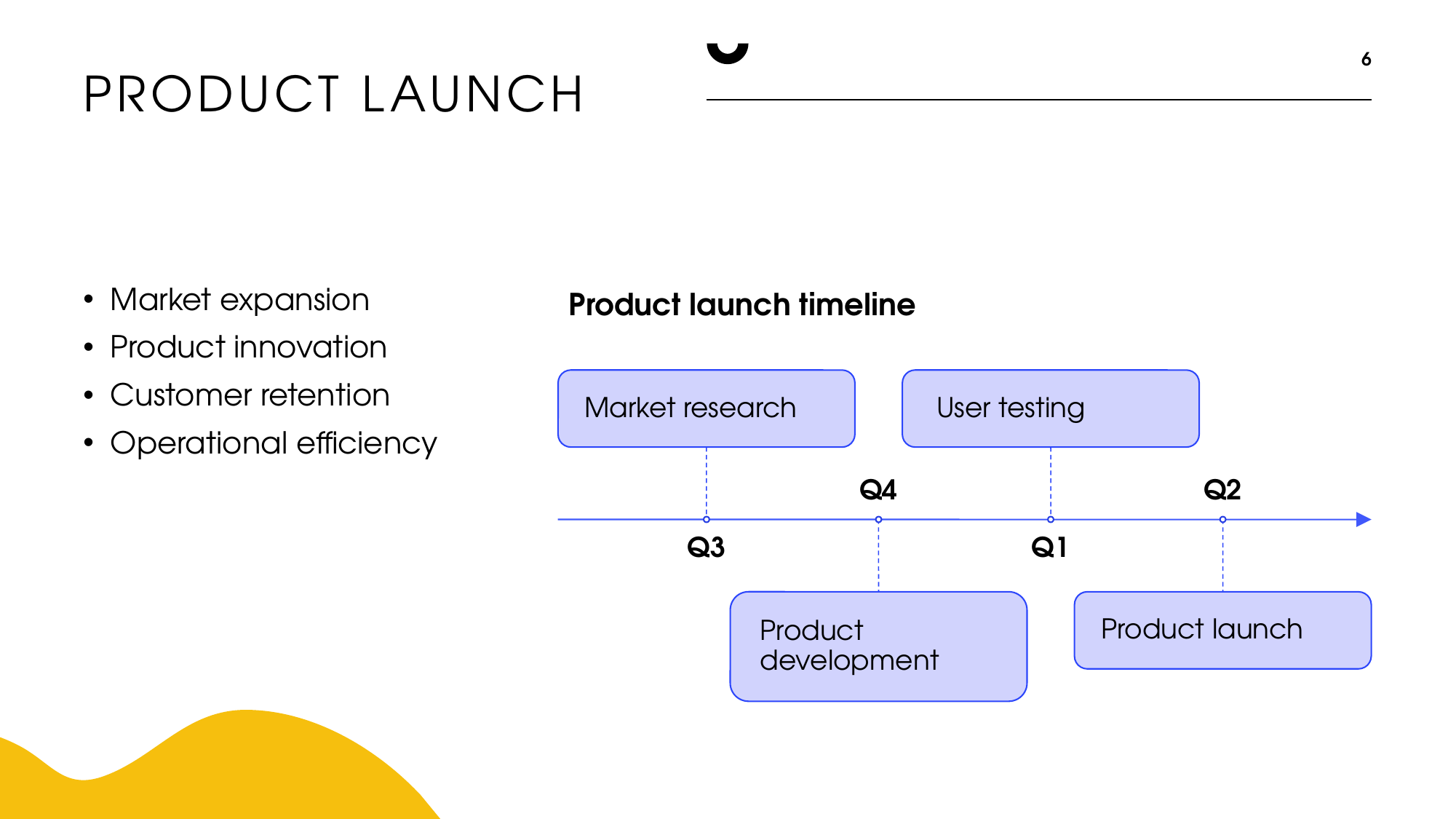

6
# PRODUCT LAUNCH
Market expansion
Product innovation
Customer retention
Operational efficiency
Product launch timeline
Q3
Market research
Q4
Product development
Q1
 User testing
Q2
Product launch